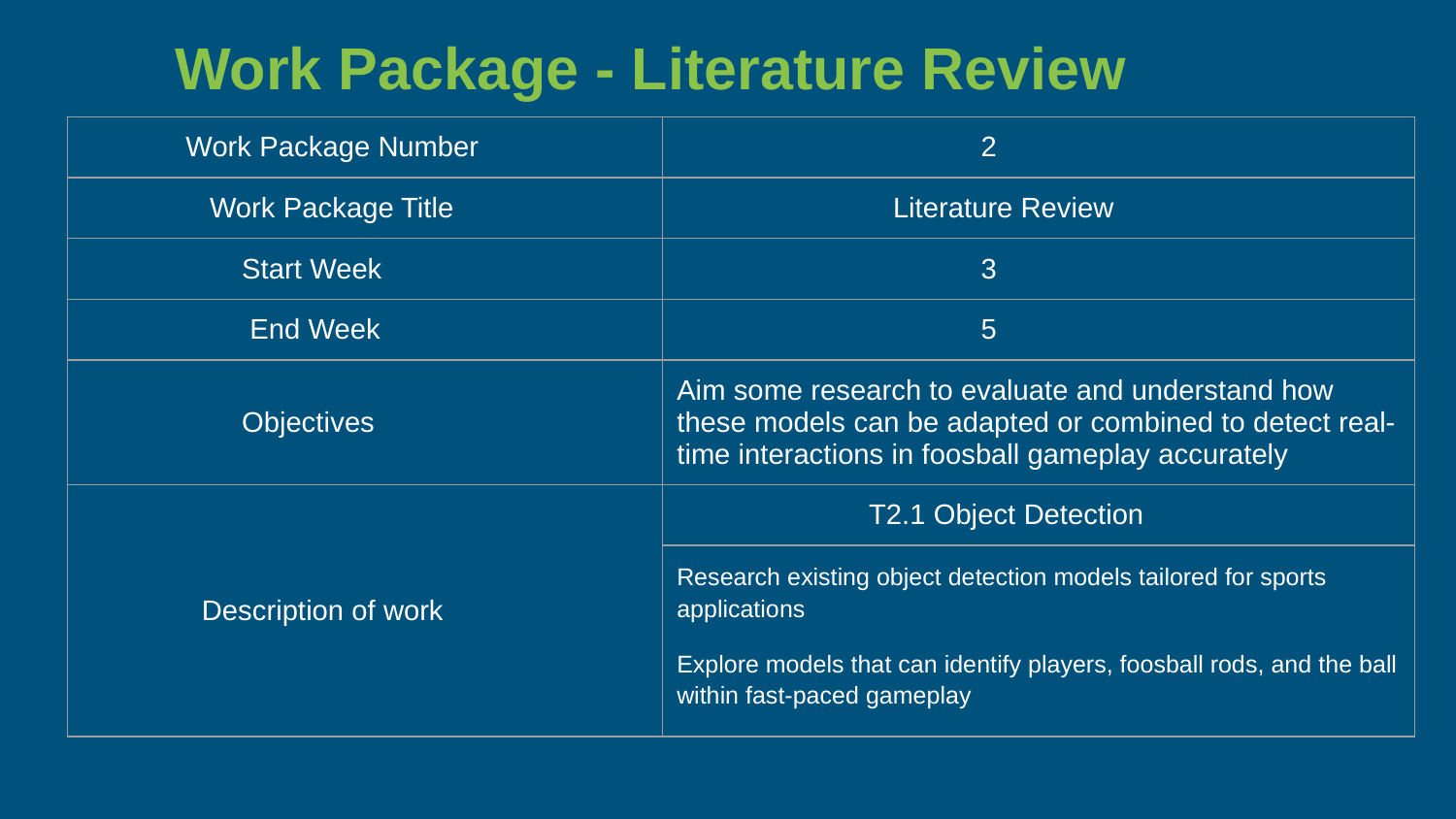

# Work Package - Literature Review
| Work Package Number | 2 |
| --- | --- |
| Work Package Title | Literature Review |
| Start Week | 3 |
| End Week | 5 |
| Objectives | Aim some research to evaluate and understand how these models can be adapted or combined to detect real-time interactions in foosball gameplay accurately |
| Description of work | T2.1 Object Detection |
|  | Research existing object detection models tailored for sports applications Explore models that can identify players, foosball rods, and the ball within fast-paced gameplay |